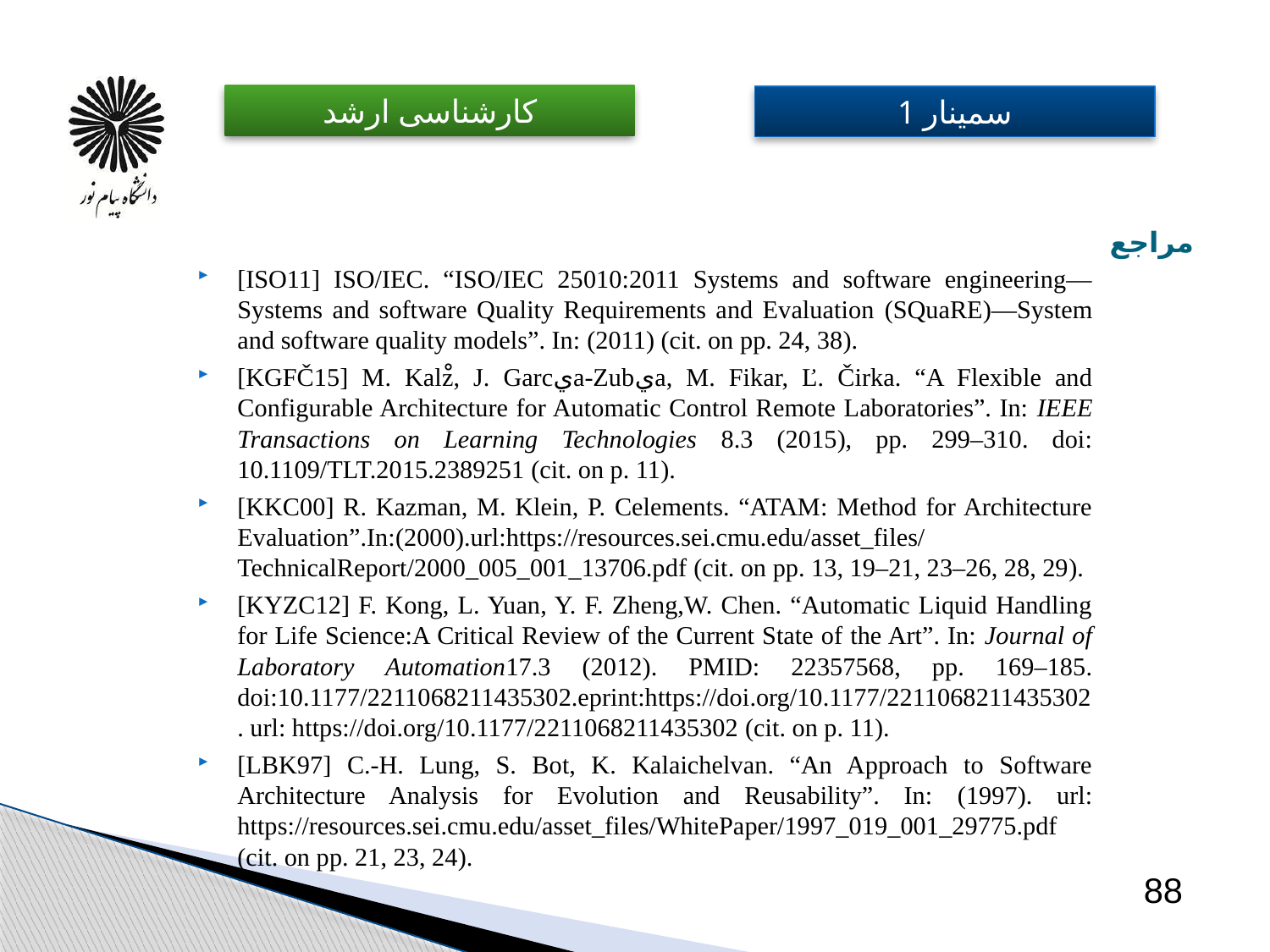

# مراجع
[ISO11] ISO/IEC. “ISO/IEC 25010:2011 Systems and software engineering—Systems and software Quality Requirements and Evaluation (SQuaRE)—System and software quality models”. In: (2011) (cit. on pp. 24, 38).
[KGFČ15] M. Kalْz, J. Garcيa-Zubيa, M. Fikar, Ľ. Čirka. “A Flexible and Configurable Architecture for Automatic Control Remote Laboratories”. In: IEEE Transactions on Learning Technologies 8.3 (2015), pp. 299–310. doi: 10.1109/TLT.2015.2389251 (cit. on p. 11).
[KKC00] R. Kazman, M. Klein, P. Celements. “ATAM: Method for Architecture Evaluation”.In:(2000).url:https://resources.sei.cmu.edu/asset_files/TechnicalReport/2000_005_001_13706.pdf (cit. on pp. 13, 19–21, 23–26, 28, 29).
[KYZC12] F. Kong, L. Yuan, Y. F. Zheng,W. Chen. “Automatic Liquid Handling for Life Science:A Critical Review of the Current State of the Art”. In: Journal of Laboratory Automation17.3 (2012). PMID: 22357568, pp. 169–185. doi:10.1177/2211068211435302.eprint:https://doi.org/10.1177/2211068211435302. url: https://doi.org/10.1177/2211068211435302 (cit. on p. 11).
[LBK97] C.-H. Lung, S. Bot, K. Kalaichelvan. “An Approach to Software Architecture Analysis for Evolution and Reusability”. In: (1997). url: https://resources.sei.cmu.edu/asset_files/WhitePaper/1997_019_001_29775.pdf (cit. on pp. 21, 23, 24).
88